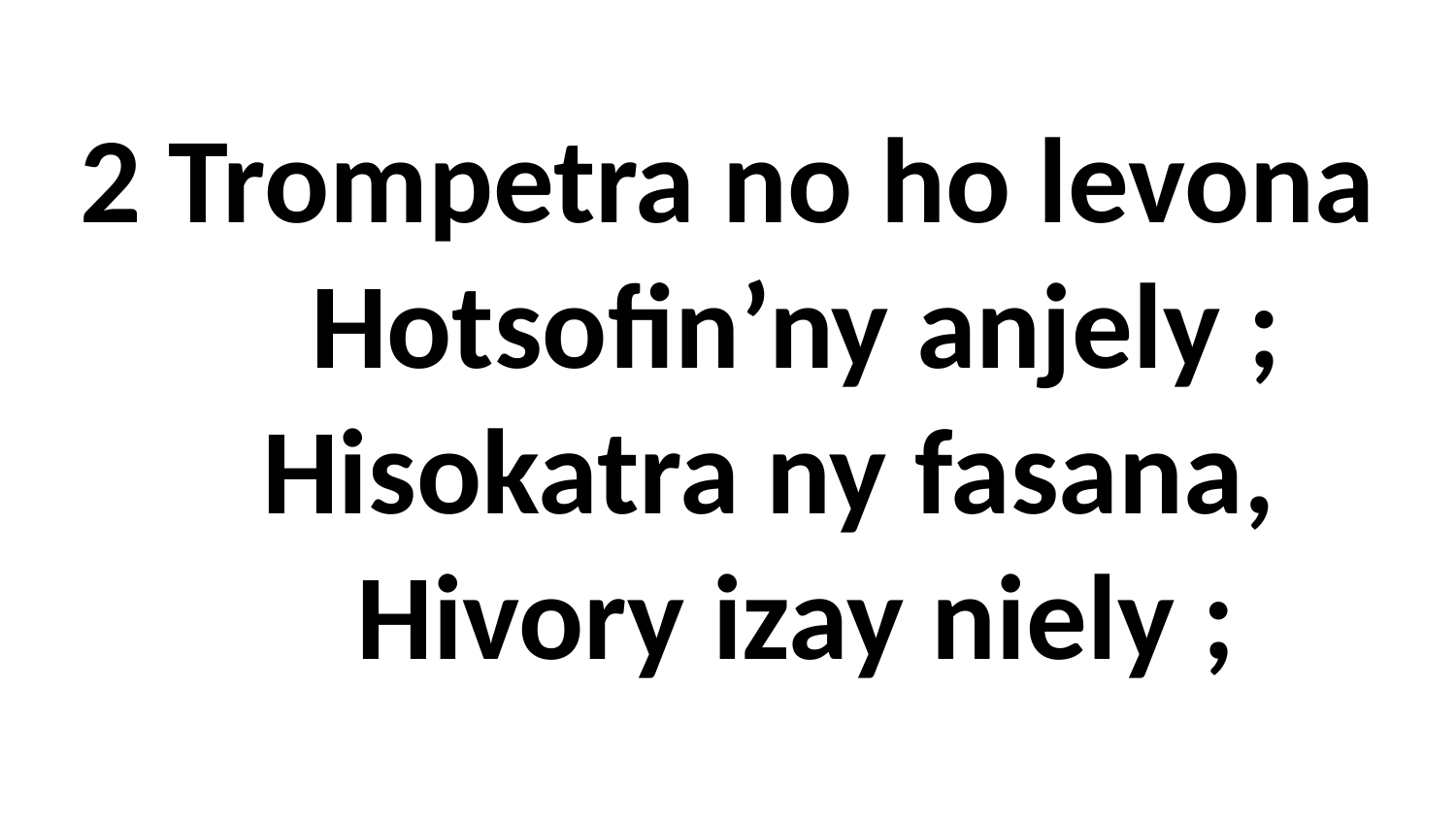

2 Trompetra no ho levona
     Hotsofin’ny anjely ;
   Hisokatra ny fasana,
     Hivory izay niely ;